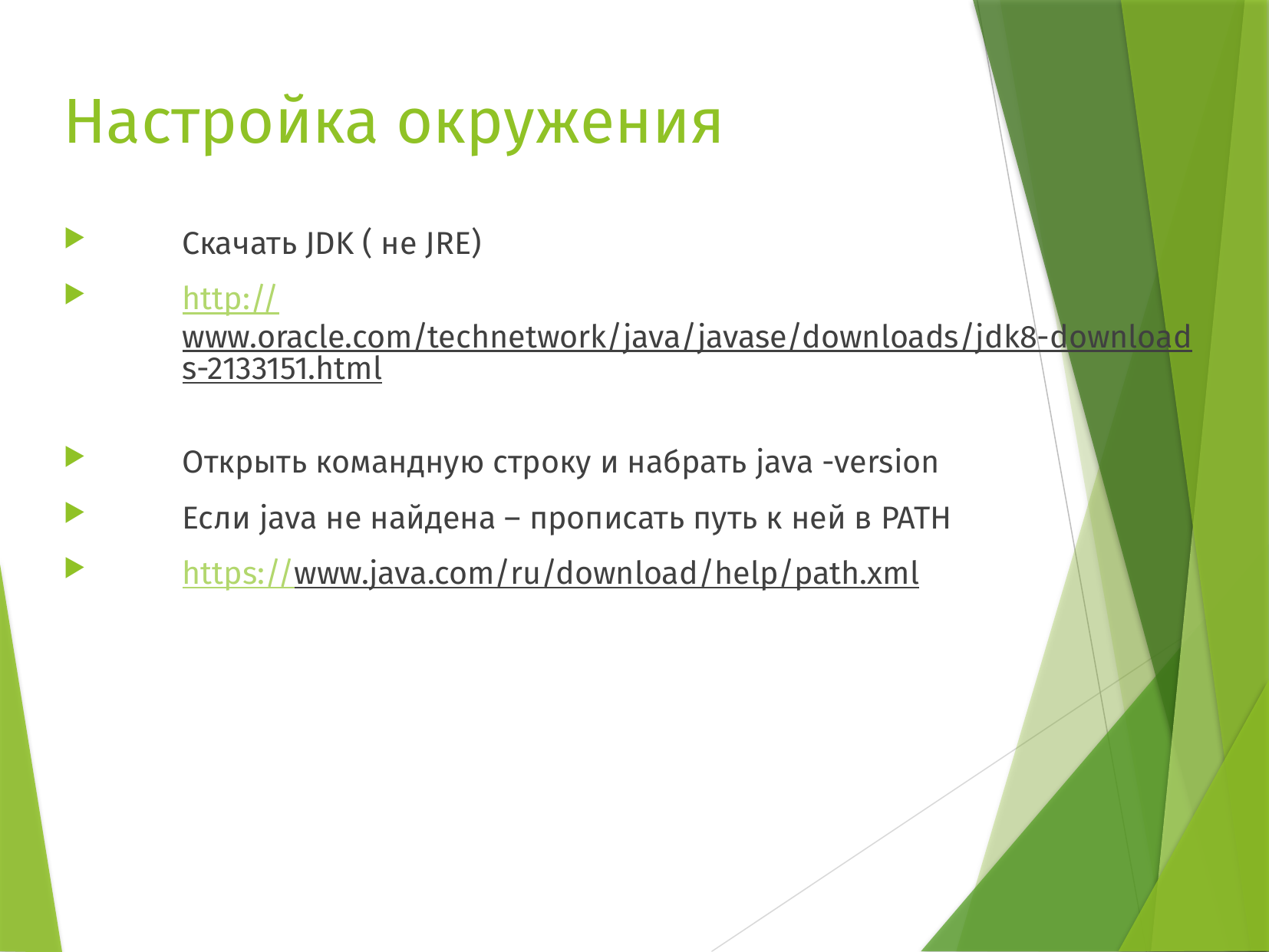

# Настройка окружения
Скачать JDK ( не JRE)
http://www.oracle.com/technetwork/java/javase/downloads/jdk8-downloads-2133151.html
Открыть командную строку и набрать java -version
Если java не найдена – прописать путь к ней в PATH
https://www.java.com/ru/download/help/path.xml